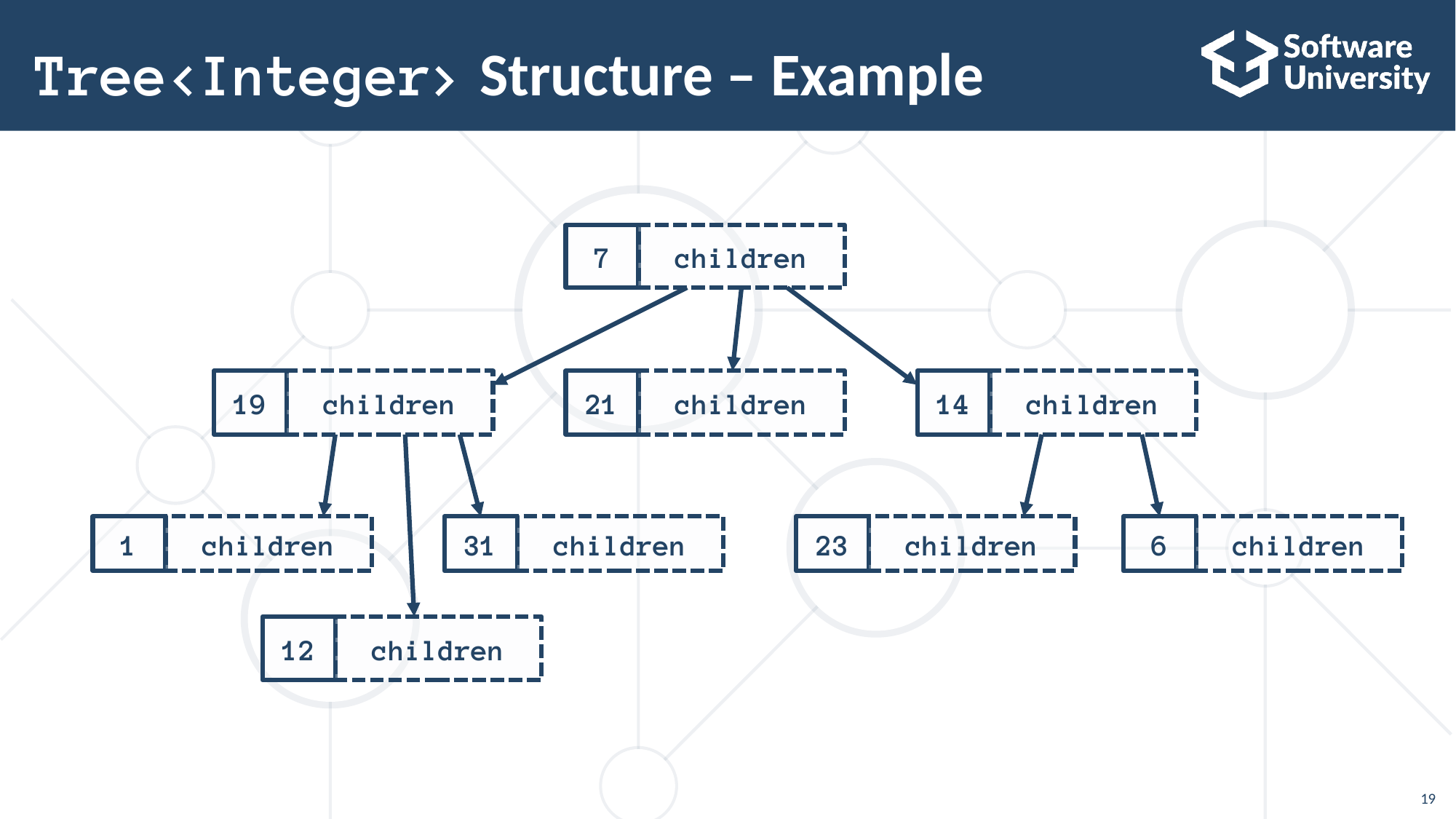

19
# Tree<Integer> Structure – Example
7
children
19
children
21
children
14
children
1
children
31
children
23
children
6
children
12
children